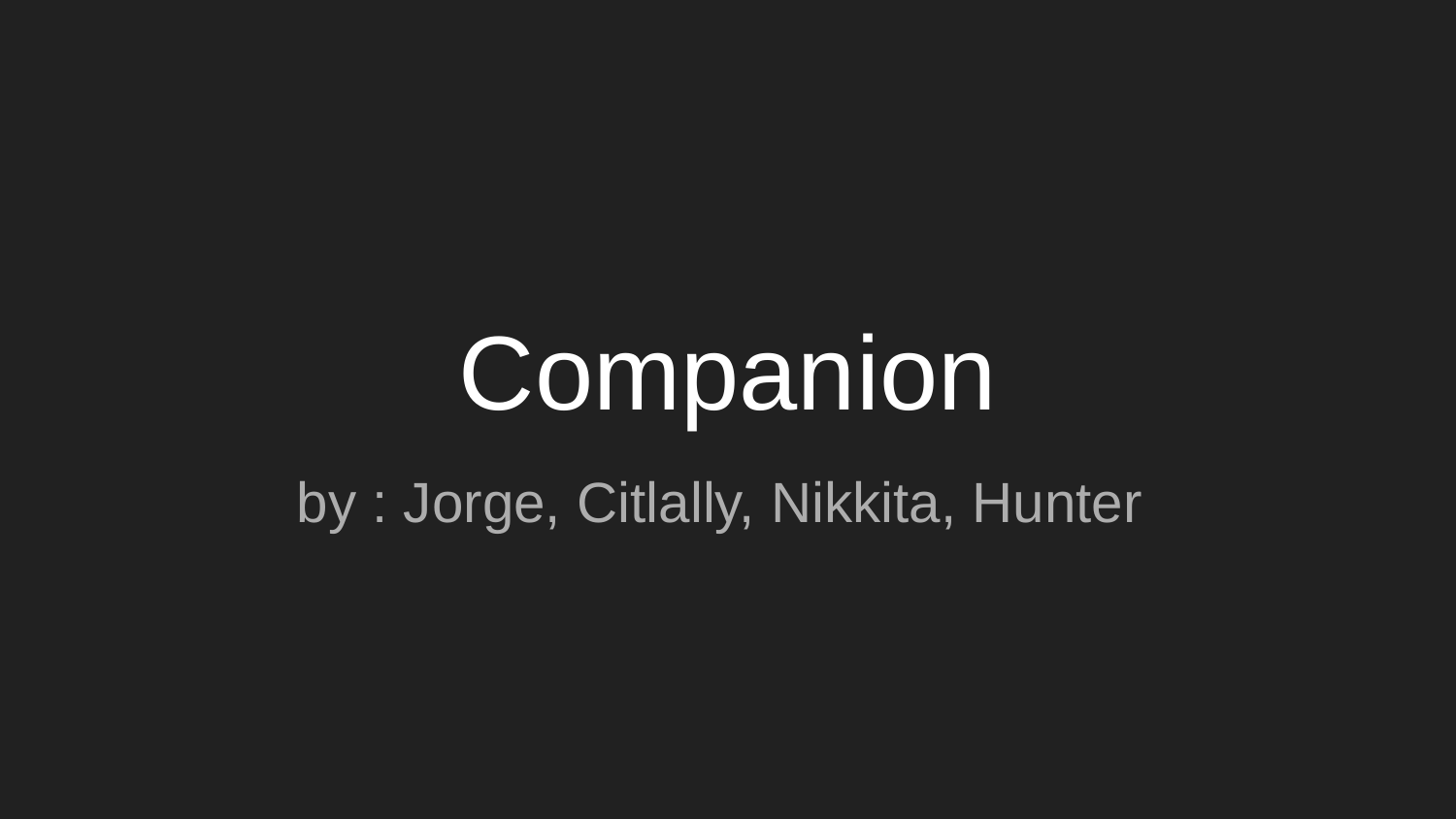

# Companion
by : Jorge, Citlally, Nikkita, Hunter